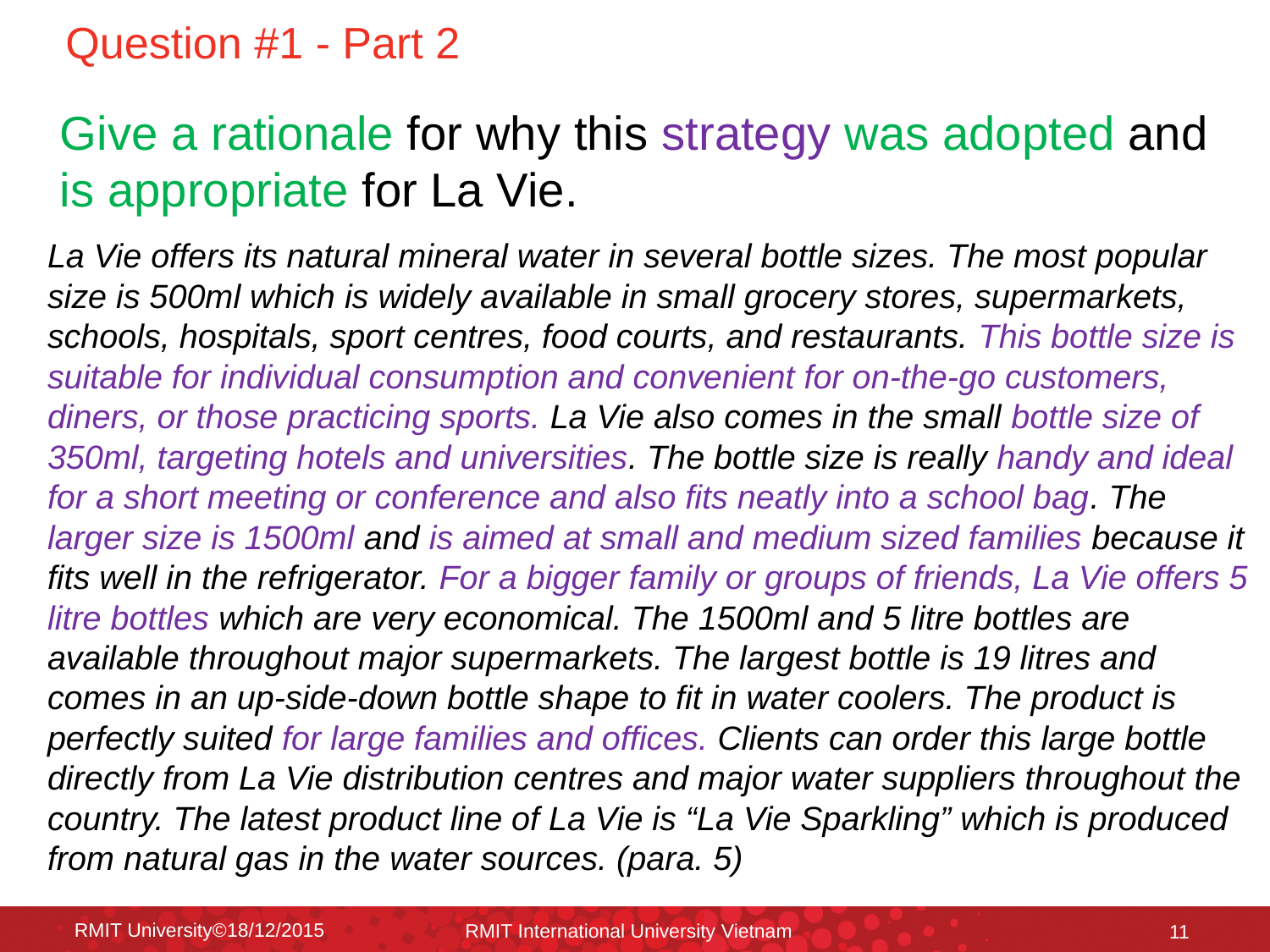

# Question #1 - Part 2
Give a rationale for why this strategy was adopted and is appropriate for La Vie.

La Vie offers its natural mineral water in several bottle sizes. The most popular size is 500ml which is widely available in small grocery stores, supermarkets, schools, hospitals, sport centres, food courts, and restaurants. This bottle size is suitable for individual consumption and convenient for on-the-go customers, diners, or those practicing sports. La Vie also comes in the small bottle size of 350ml, targeting hotels and universities. The bottle size is really handy and ideal for a short meeting or conference and also fits neatly into a school bag. The larger size is 1500ml and is aimed at small and medium sized families because it fits well in the refrigerator. For a bigger family or groups of friends, La Vie offers 5 litre bottles which are very economical. The 1500ml and 5 litre bottles are available throughout major supermarkets. The largest bottle is 19 litres and comes in an up-side-down bottle shape to fit in water coolers. The product is perfectly suited for large families and offices. Clients can order this large bottle directly from La Vie distribution centres and major water suppliers throughout the country. The latest product line of La Vie is “La Vie Sparkling” which is produced from natural gas in the water sources. (para. 5)
RMIT University©18/12/2015
RMIT International University Vietnam
11